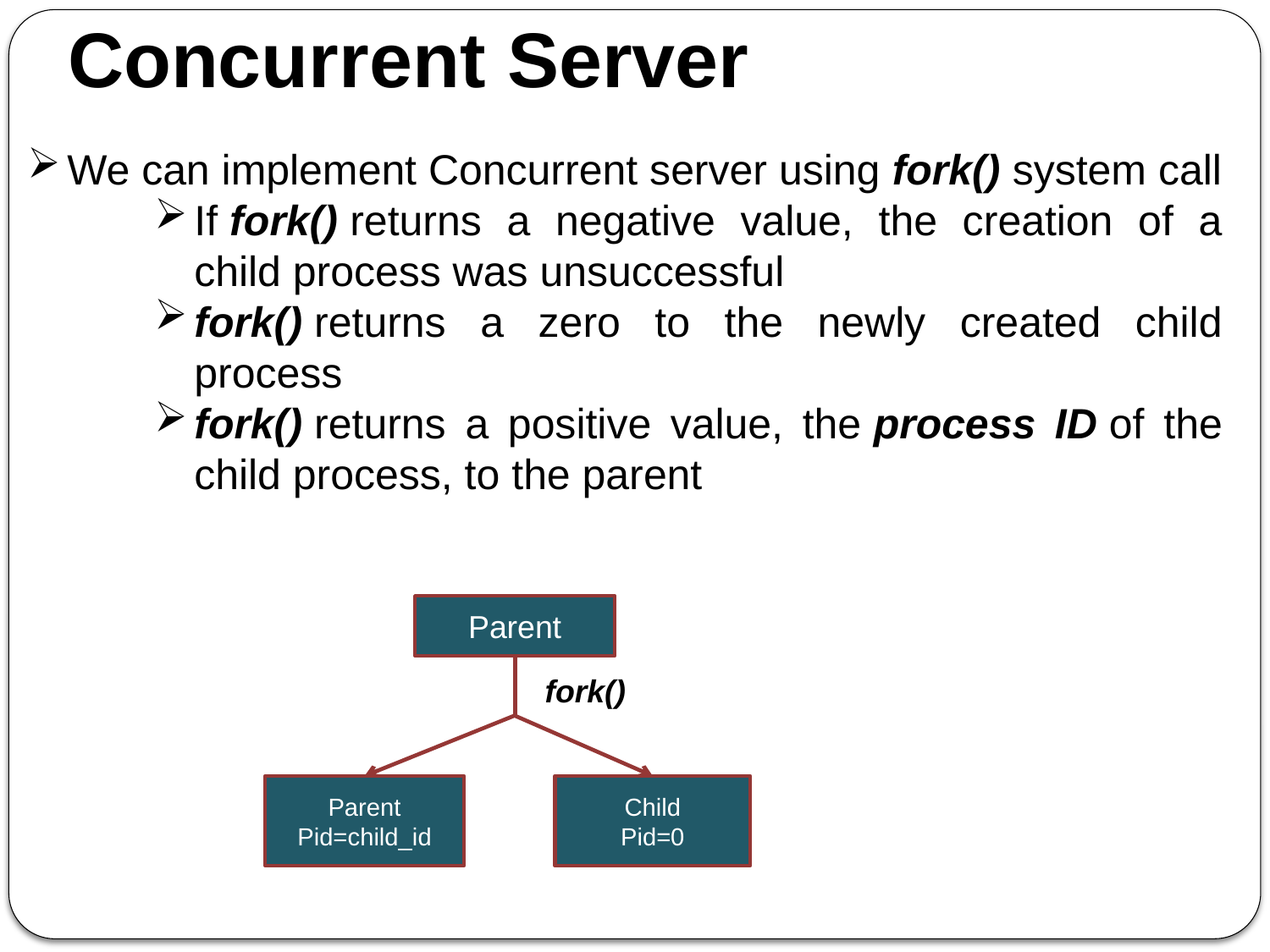

# Concurrent Server
We can implement Concurrent server using fork() system call
If fork() returns a negative value, the creation of a child process was unsuccessful
fork() returns a zero to the newly created child process
fork() returns a positive value, the process ID of the child process, to the parent
Parent
fork()
Parent
Pid=child_id
Child
Pid=0